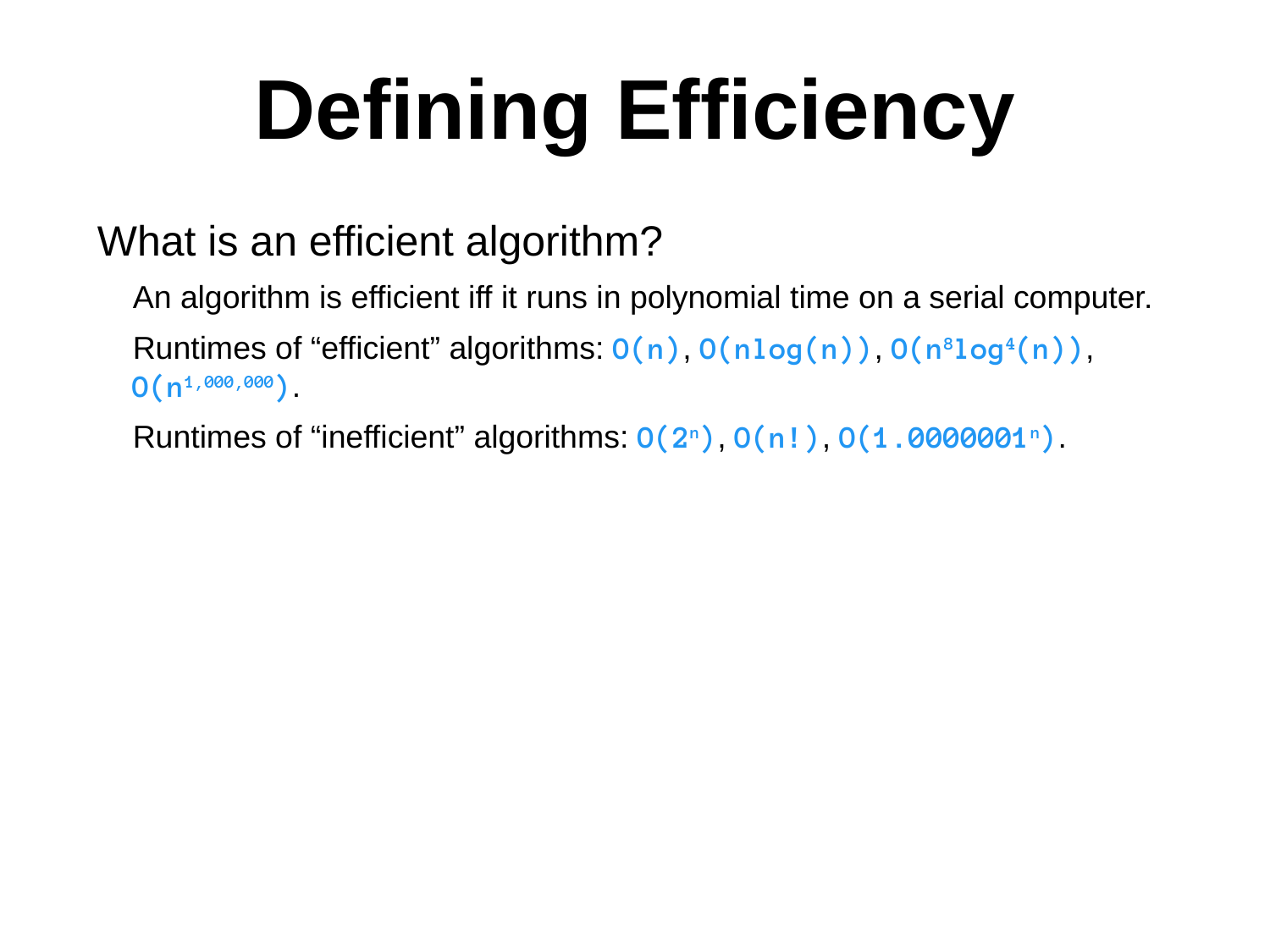

Defining Efficiency
What is an efficient algorithm?

    An algorithm is efficient iff it runs in polynomial time on a serial computer.

    Runtimes of “efficient” algorithms: O(n), O(nlog(n)), O(n8log4(n)),
    O(n1,000,000).

    Runtimes of “inefficient” algorithms: O(2n), O(n!), O(1.0000001n).